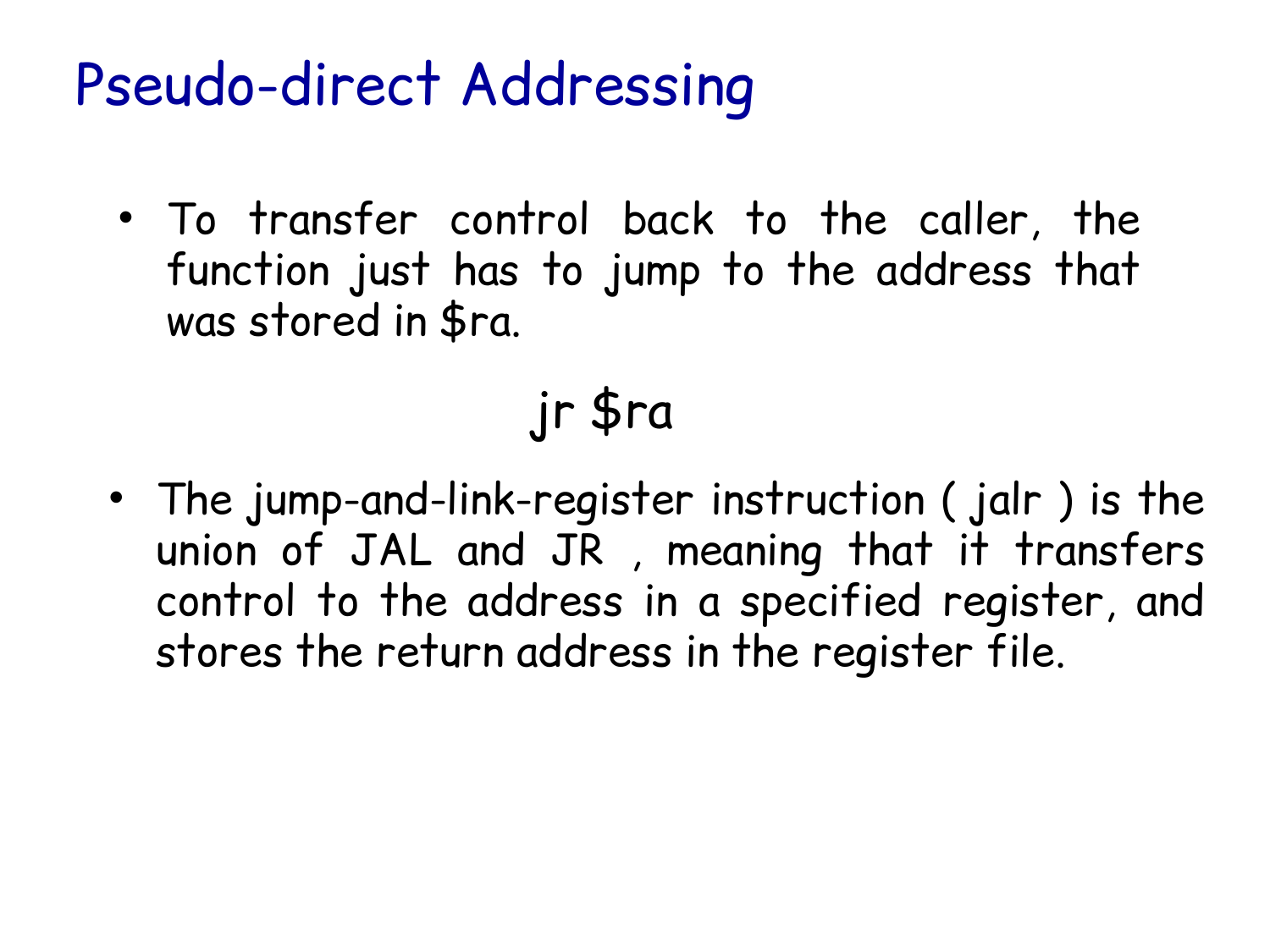

Pseudo-direct Addressing
To transfer control back to the caller, the function just has to jump to the address that was stored in $ra.
jr $ra
The jump-and-link-register instruction ( jalr ) is the union of JAL and JR , meaning that it transfers control to the address in a specified register, and stores the return address in the register file.